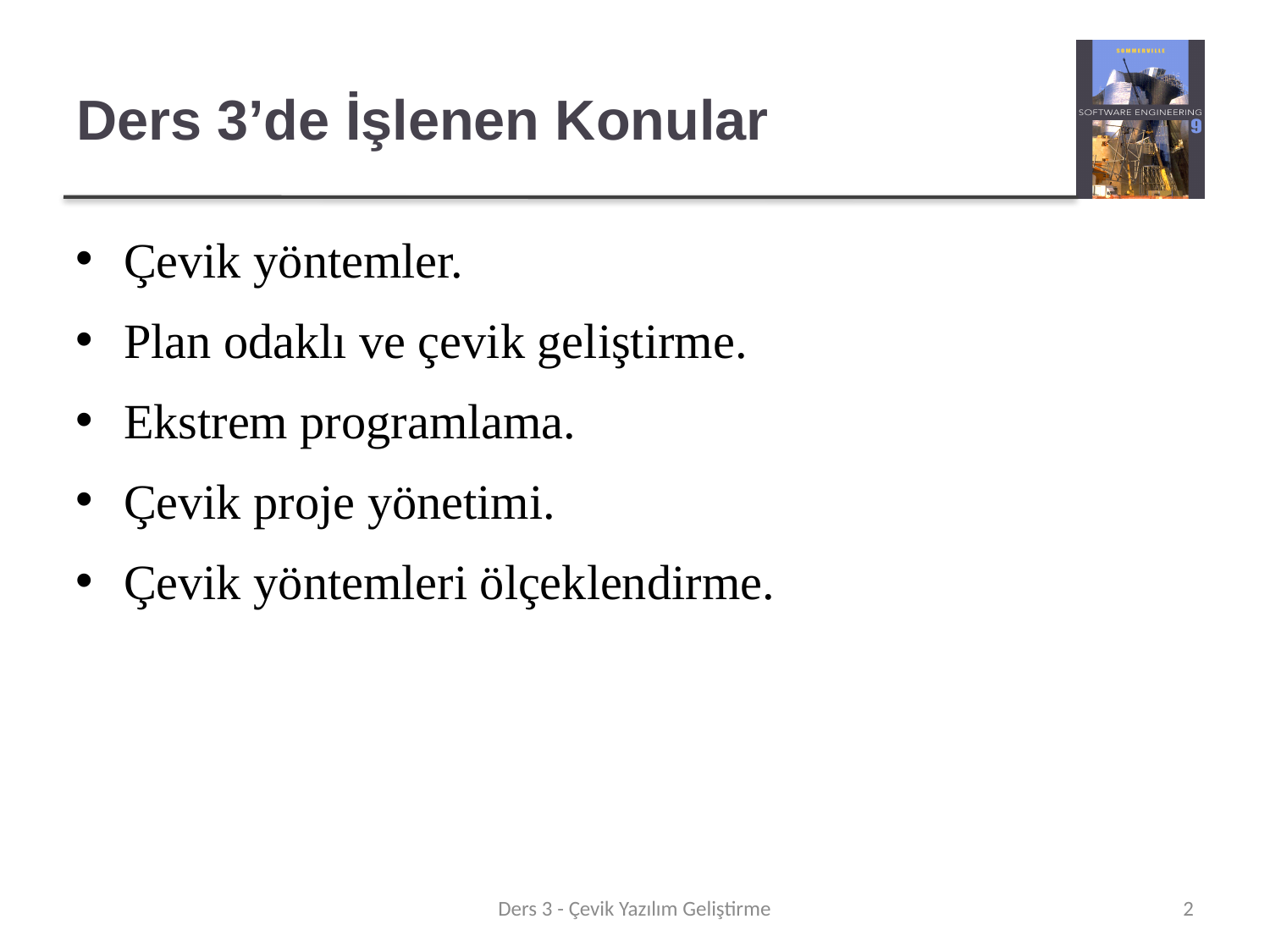

# Ders 3’de İşlenen Konular
Çevik yöntemler.
Plan odaklı ve çevik geliştirme.
Ekstrem programlama.
Çevik proje yönetimi.
Çevik yöntemleri ölçeklendirme.
Ders 3 - Çevik Yazılım Geliştirme
2